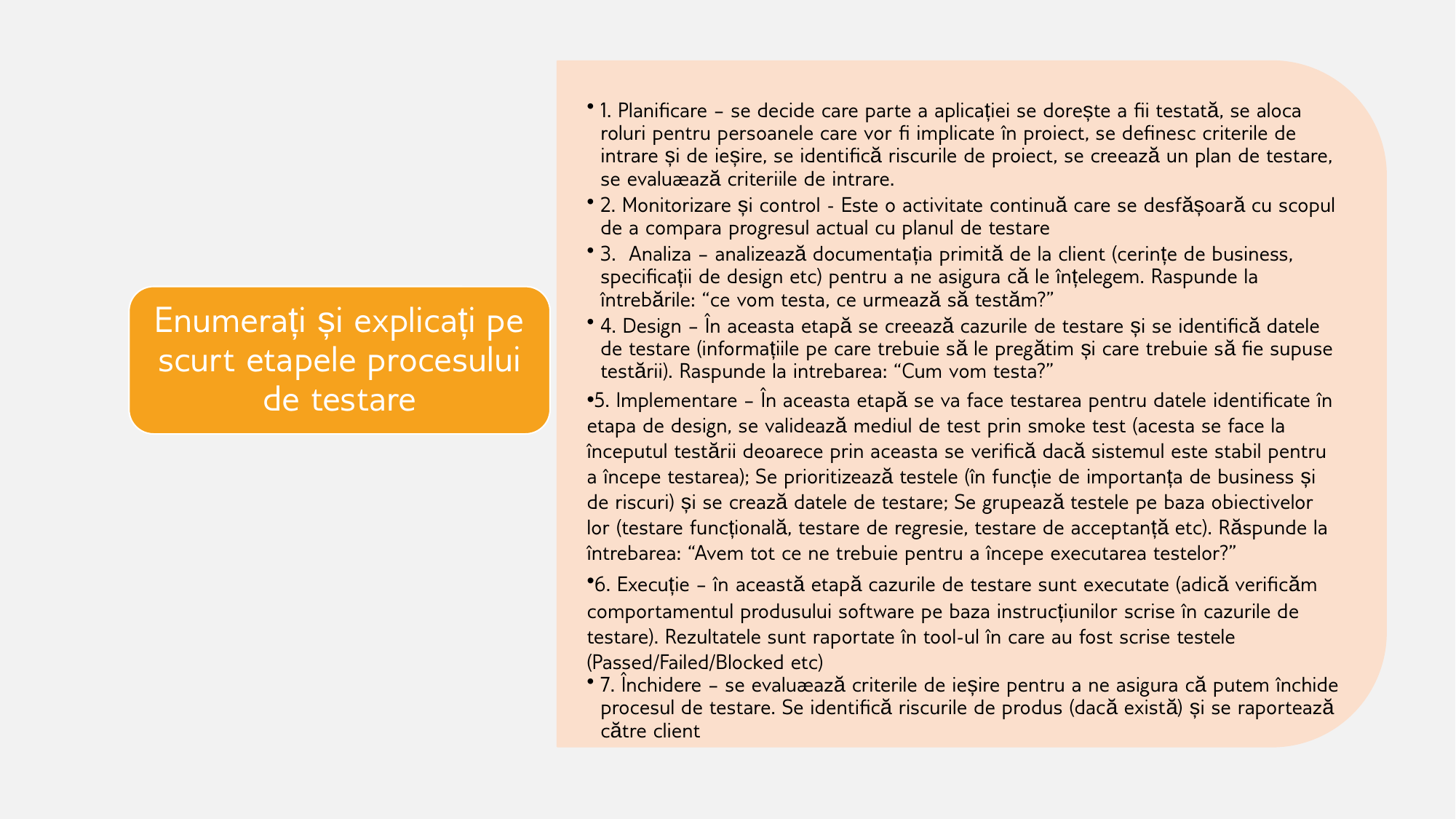

1. Planificare – se decide care parte a aplicației se dorește a fii testată, se aloca roluri pentru persoanele care vor fi implicate în proiect, se definesc criterile de intrare și de ieșire, se identifică riscurile de proiect, se creează un plan de testare, se evaluaează criteriile de intrare.
2. Monitorizare și control - Este o activitate continuă care se desfășoară cu scopul de a compara progresul actual cu planul de testare
3.  Analiza – analizează documentația primită de la client (cerințe de business, specificații de design etc) pentru a ne asigura că le înțelegem. Raspunde la întrebările: “ce vom testa, ce urmează să testăm?”
4. Design – În aceasta etapă se creează cazurile de testare și se identifică datele de testare (informațiile pe care trebuie să le pregătim și care trebuie să fie supuse testării). Raspunde la intrebarea: “Cum vom testa?”
5. Implementare – În aceasta etapă se va face testarea pentru datele identificate în etapa de design, se validează mediul de test prin smoke test (acesta se face la începutul testării deoarece prin aceasta se verifică dacă sistemul este stabil pentru a începe testarea); Se prioritizează testele (în funcție de importanța de business și de riscuri) și se crează datele de testare; Se grupează testele pe baza obiectivelor lor (testare funcțională, testare de regresie, testare de acceptanță etc). Răspunde la întrebarea: “Avem tot ce ne trebuie pentru a începe executarea testelor?”
6. Execuție – în această etapă cazurile de testare sunt executate (adică verificăm comportamentul produsului software pe baza instrucțiunilor scrise în cazurile de testare). Rezultatele sunt raportate în tool-ul în care au fost scrise testele (Passed/Failed/Blocked etc)
7. Închidere – se evaluaează criterile de ieșire pentru a ne asigura că putem închide procesul de testare. Se identifică riscurile de produs (dacă există) și se raportează către client

Enumerați și explicați pe scurt etapele procesului de testare